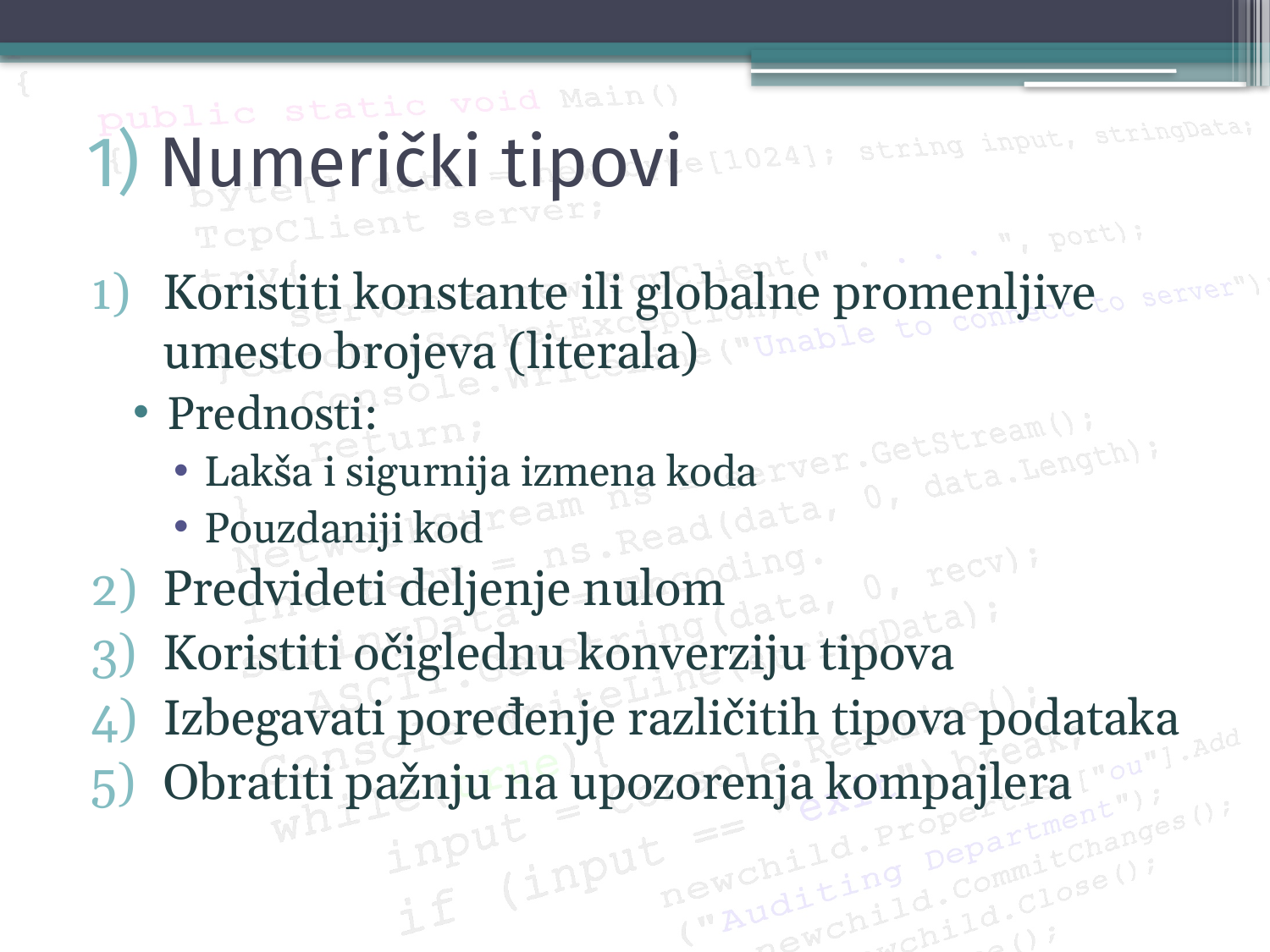

# 1) Numerički tipovi
Koristiti konstante ili globalne promenljive umesto brojeva (literala)
Prednosti:
Lakša i sigurnija izmena koda
Pouzdaniji kod
Predvideti deljenje nulom
Koristiti očiglednu konverziju tipova
Izbegavati poređenje različitih tipova podataka
Obratiti pažnju na upozorenja kompajlera